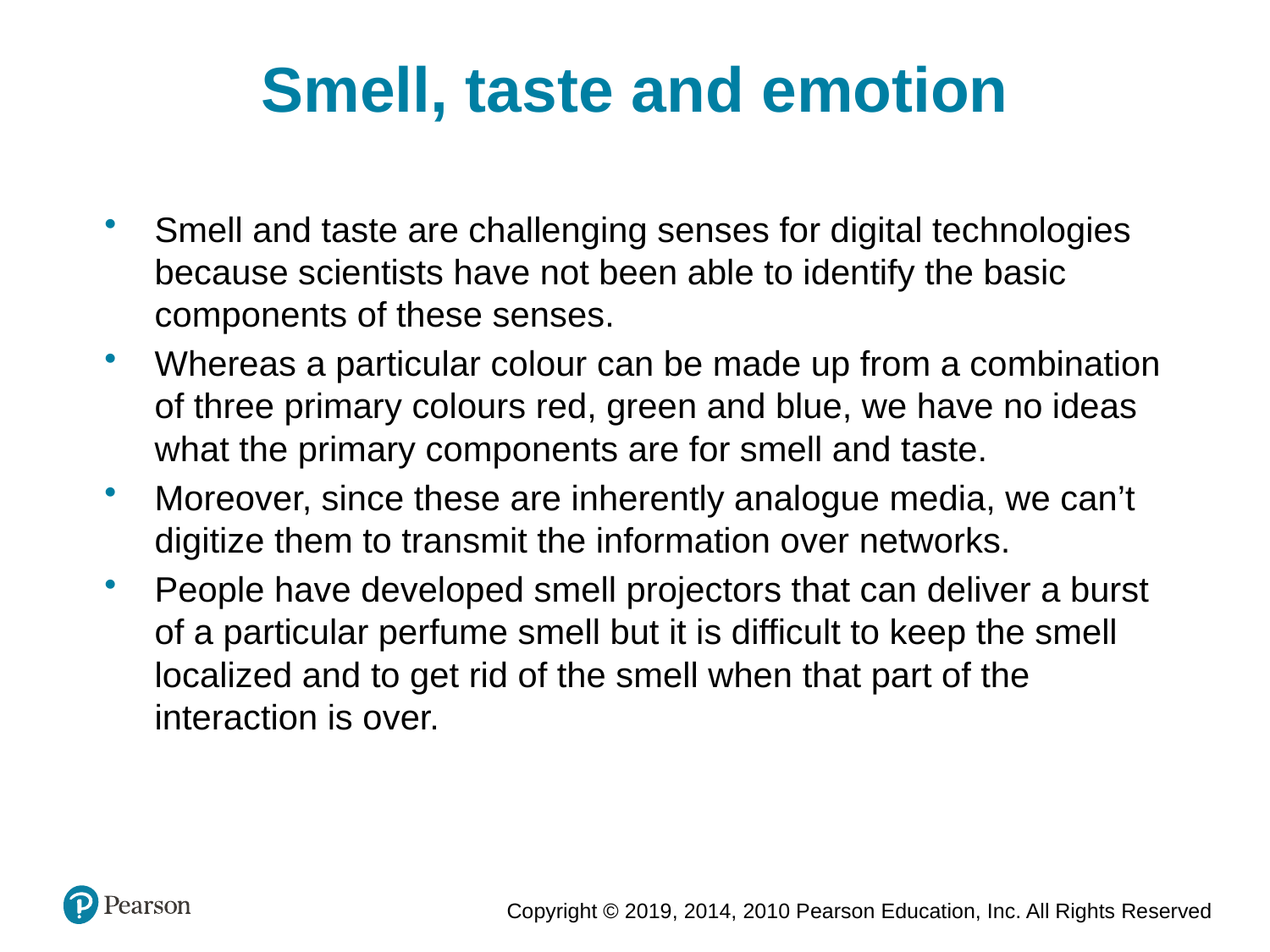

Smell, taste and emotion
Smell and taste are challenging senses for digital technologies because scientists have not been able to identify the basic components of these senses.
Whereas a particular colour can be made up from a combination of three primary colours red, green and blue, we have no ideas what the primary components are for smell and taste.
Moreover, since these are inherently analogue media, we can’t digitize them to transmit the information over networks.
People have developed smell projectors that can deliver a burst of a particular perfume smell but it is difficult to keep the smell localized and to get rid of the smell when that part of the interaction is over.